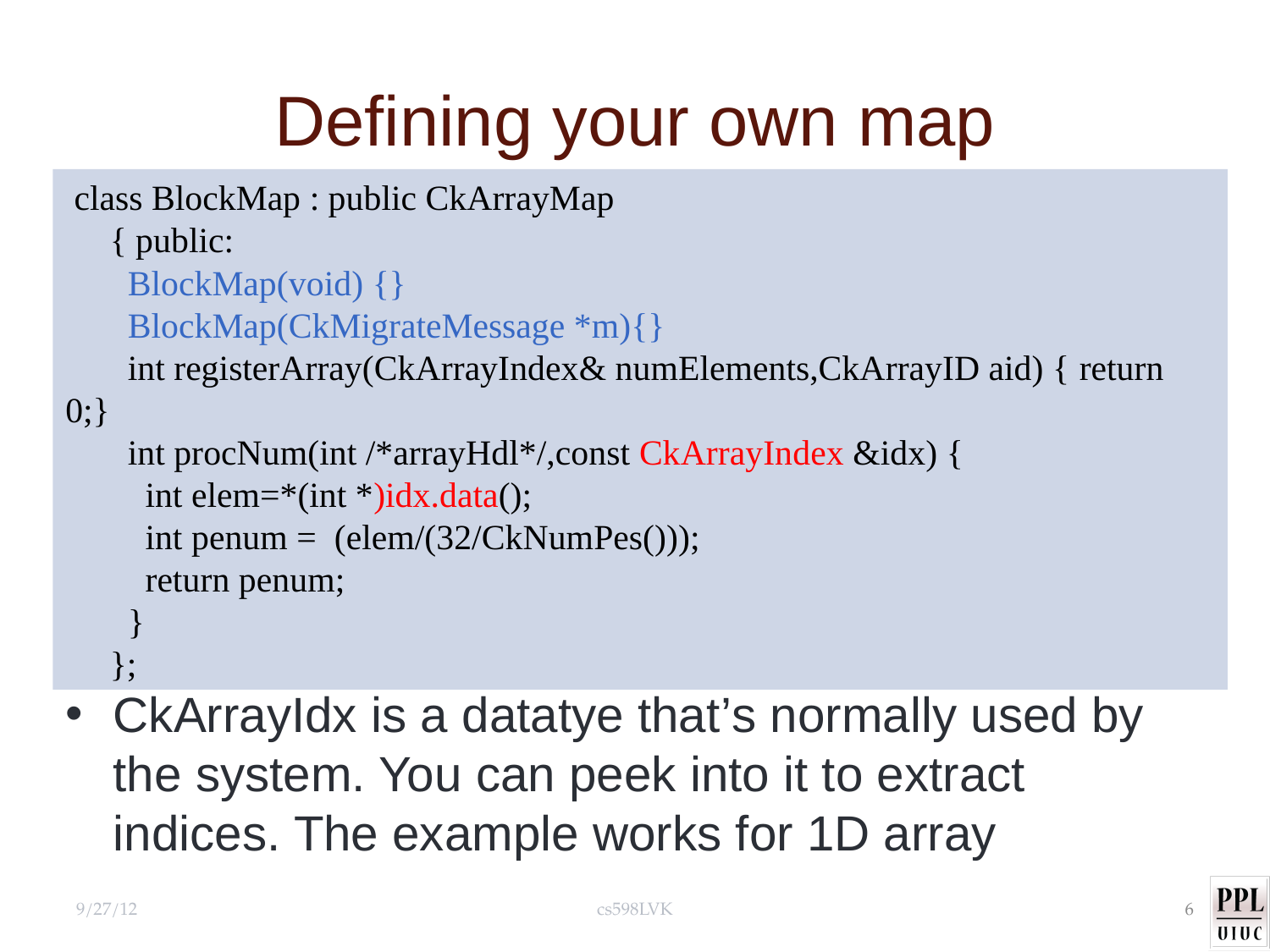

# Defining your own map
 class BlockMap : public CkArrayMap
     { public:
       BlockMap(void) {}
       BlockMap(CkMigrateMessage *m){}
       int registerArray(CkArrayIndex& numElements,CkArrayID aid) { return 0;}
       int procNum(int /*arrayHdl*/,const CkArrayIndex &idx) {
         int elem=*(int *)idx.data();
         int penum =  (elem/(32/CkNumPes()));
         return penum;
       }
     };
CkArrayIdx is a datatye that’s normally used by the system. You can peek into it to extract indices. The example works for 1D array
9/27/12
cs598LVK
6